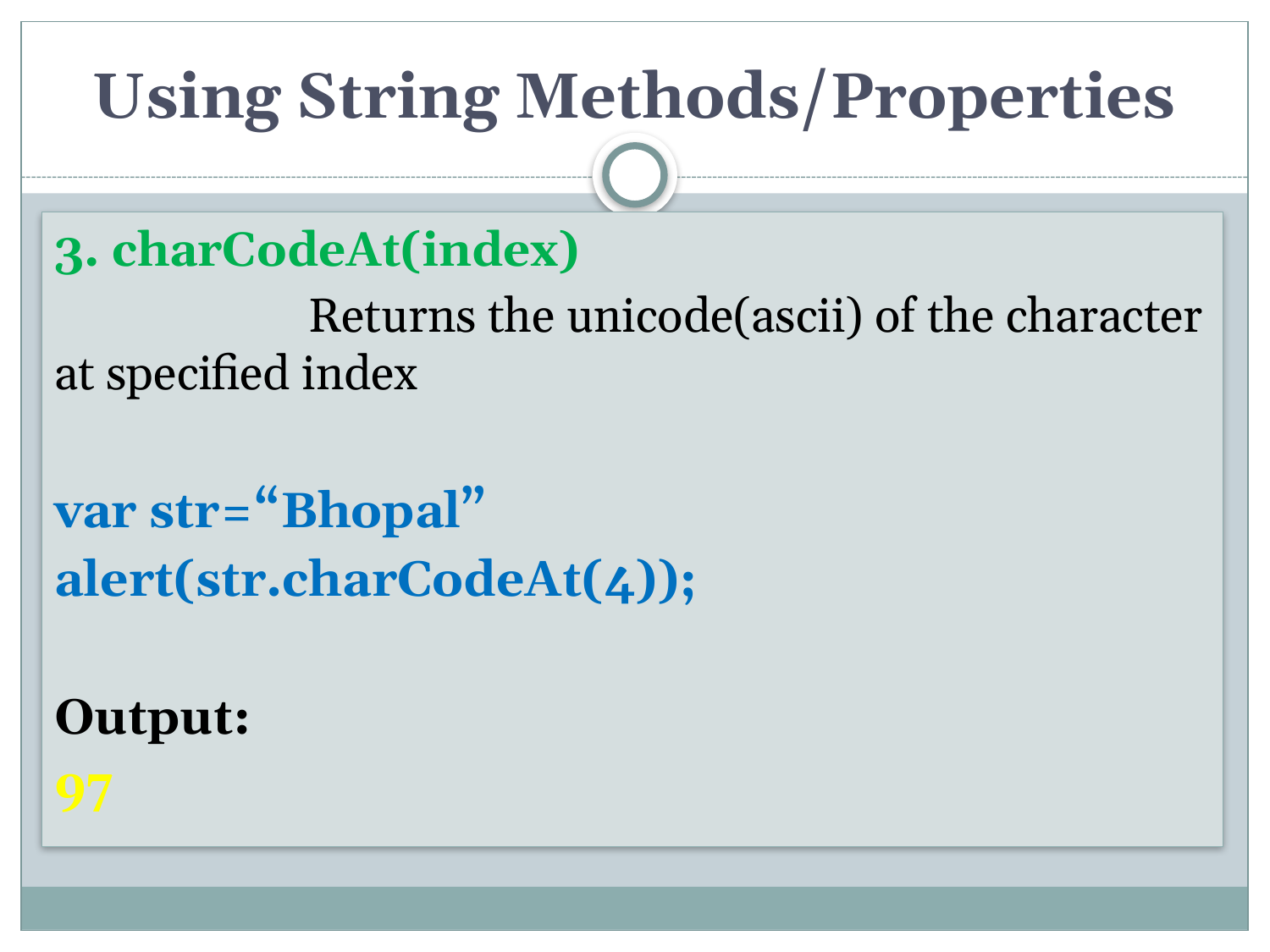

# Using String Methods/Properties
3. charCodeAt(index)
		Returns the unicode(ascii) of the character at specified index

var str=“Bhopal”
alert(str.charCodeAt(4));

Output:
97